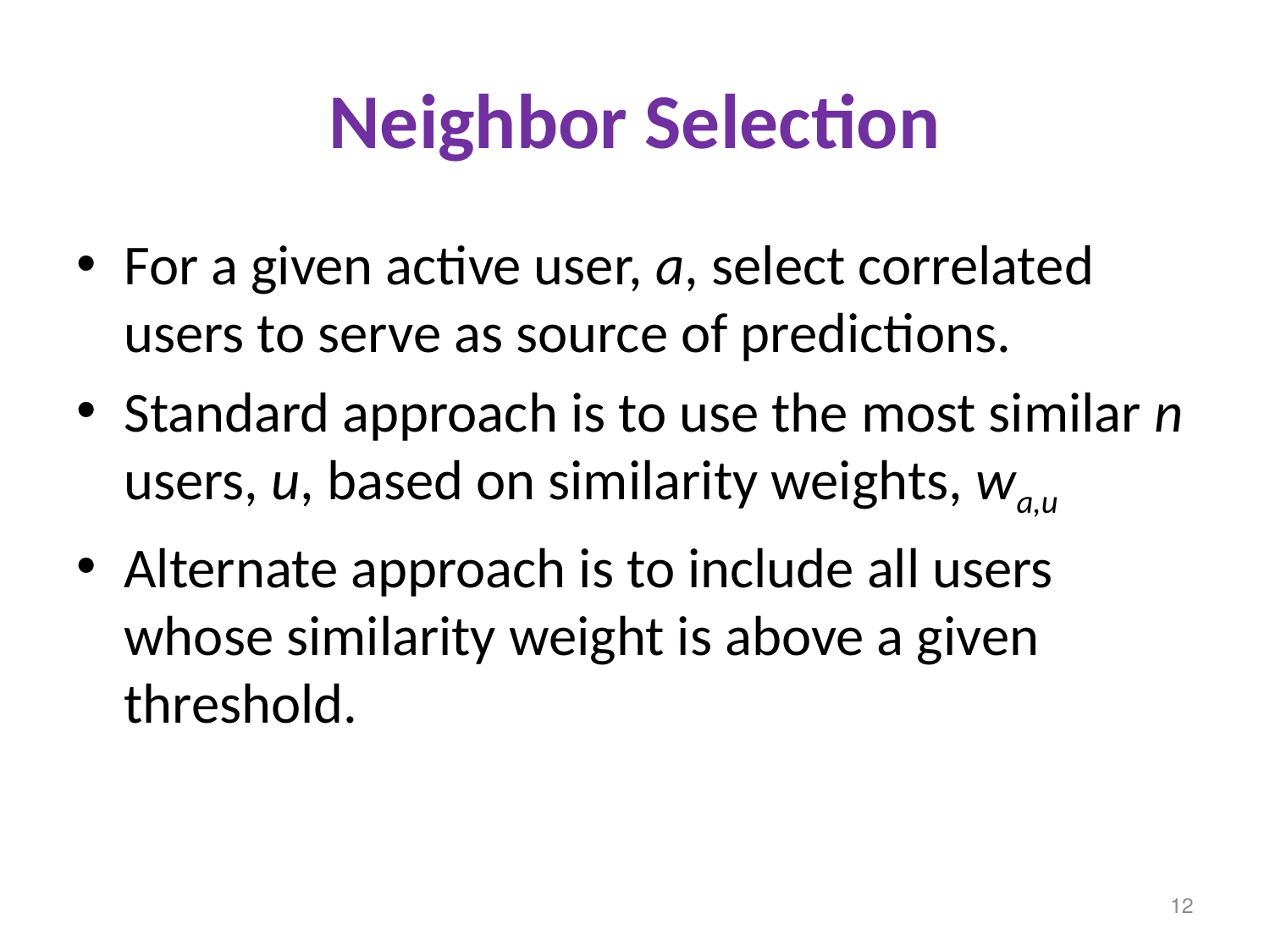

# Neighbor Selection
For a given active user, a, select correlated users to serve as source of predictions.
Standard approach is to use the most similar n users, u, based on similarity weights, wa,u
Alternate approach is to include all users whose similarity weight is above a given threshold.
12